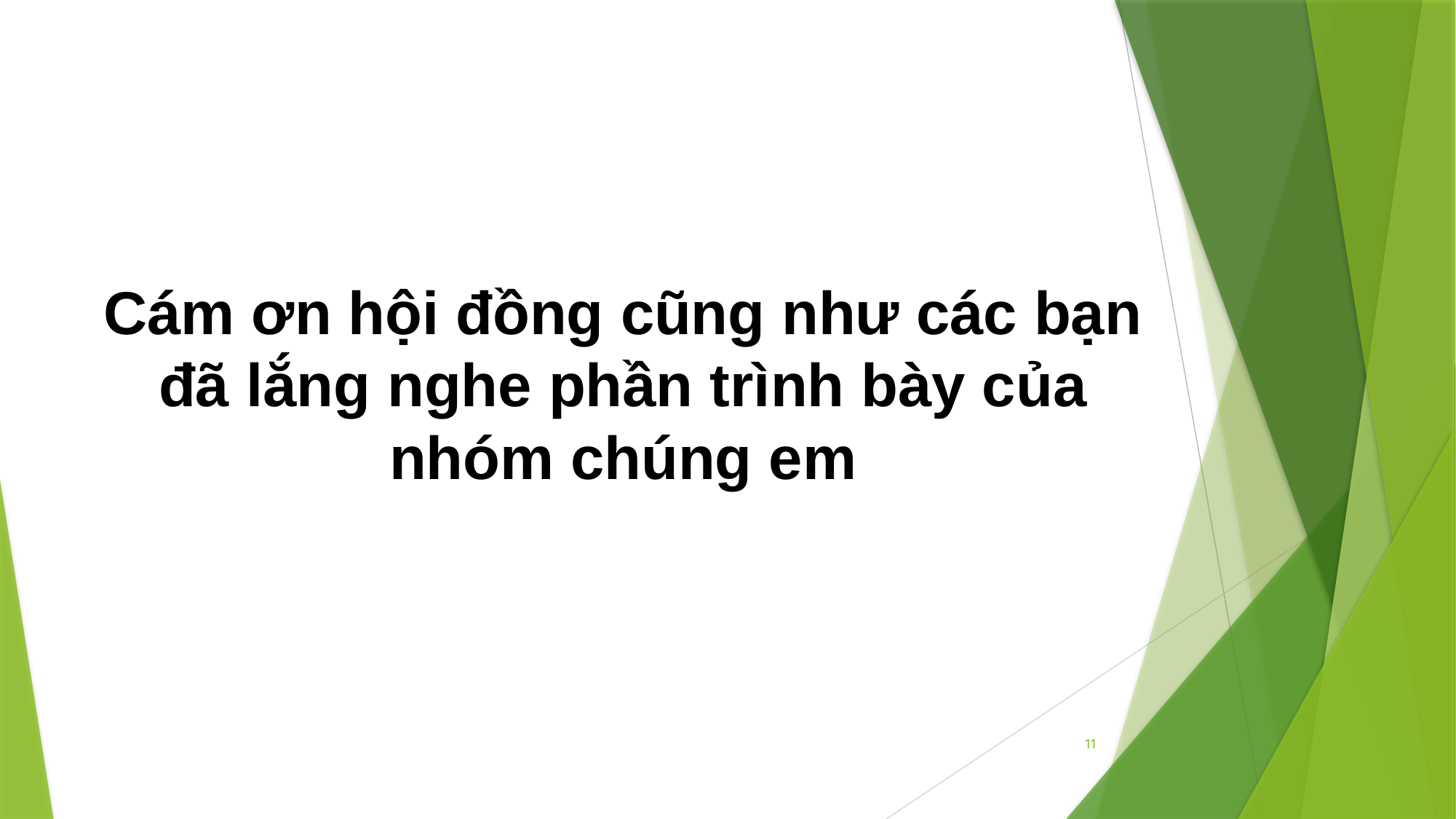

# Cám ơn hội đồng cũng như các bạn đã lắng nghe phần trình bày của nhóm chúng em
11